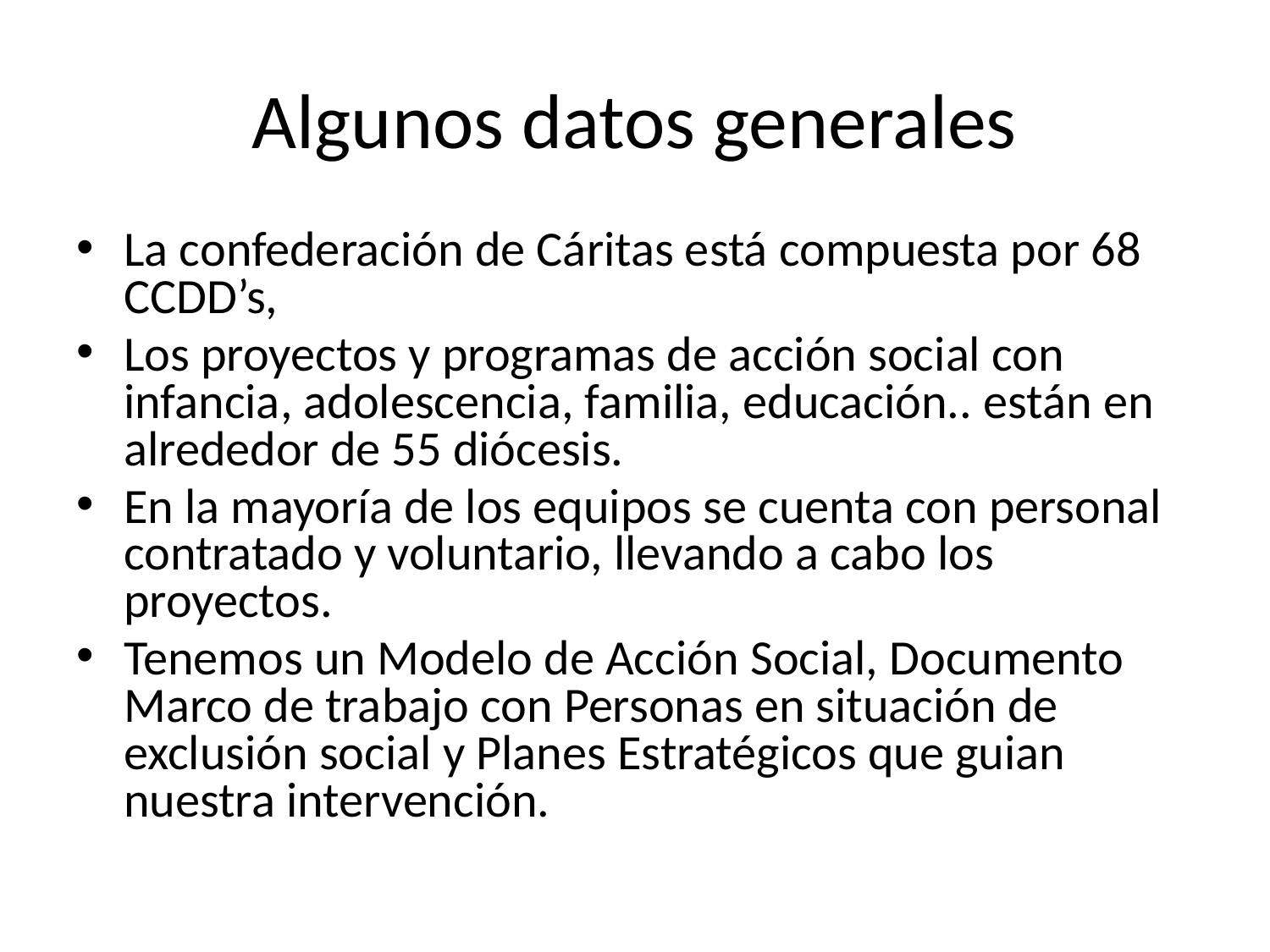

# Algunos datos generales
La confederación de Cáritas está compuesta por 68 CCDD’s,
Los proyectos y programas de acción social con infancia, adolescencia, familia, educación.. están en alrededor de 55 diócesis.
En la mayoría de los equipos se cuenta con personal contratado y voluntario, llevando a cabo los proyectos.
Tenemos un Modelo de Acción Social, Documento Marco de trabajo con Personas en situación de exclusión social y Planes Estratégicos que guian nuestra intervención.